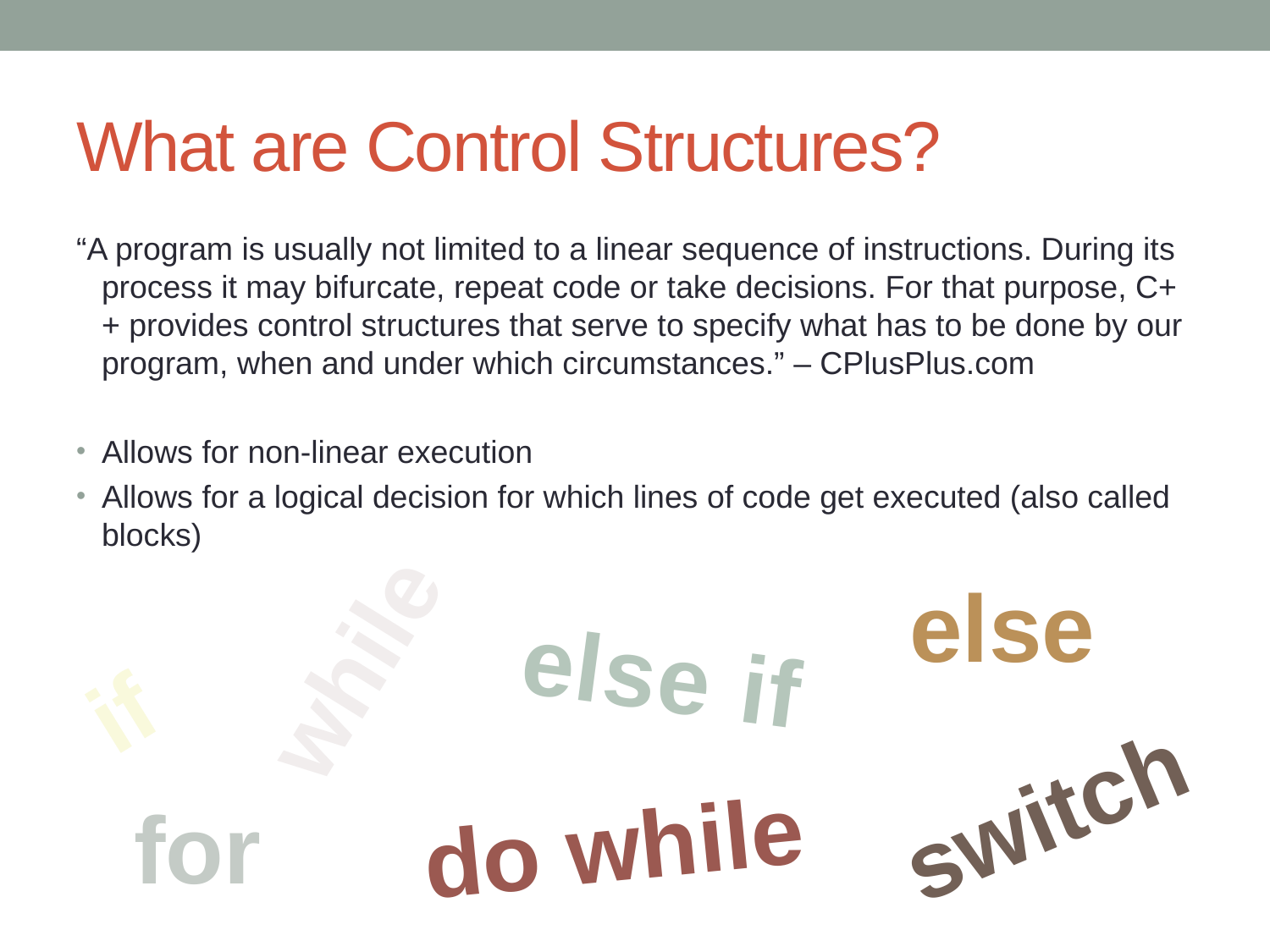

# What are Control Structures?
“A program is usually not limited to a linear sequence of instructions. During its process it may bifurcate, repeat code or take decisions. For that purpose, C++ provides control structures that serve to specify what has to be done by our program, when and under which circumstances.” – CPlusPlus.com

Allows for non-linear execution
Allows for a logical decision for which lines of code get executed (also called blocks)
else
while
else if
if
switch
do while
for